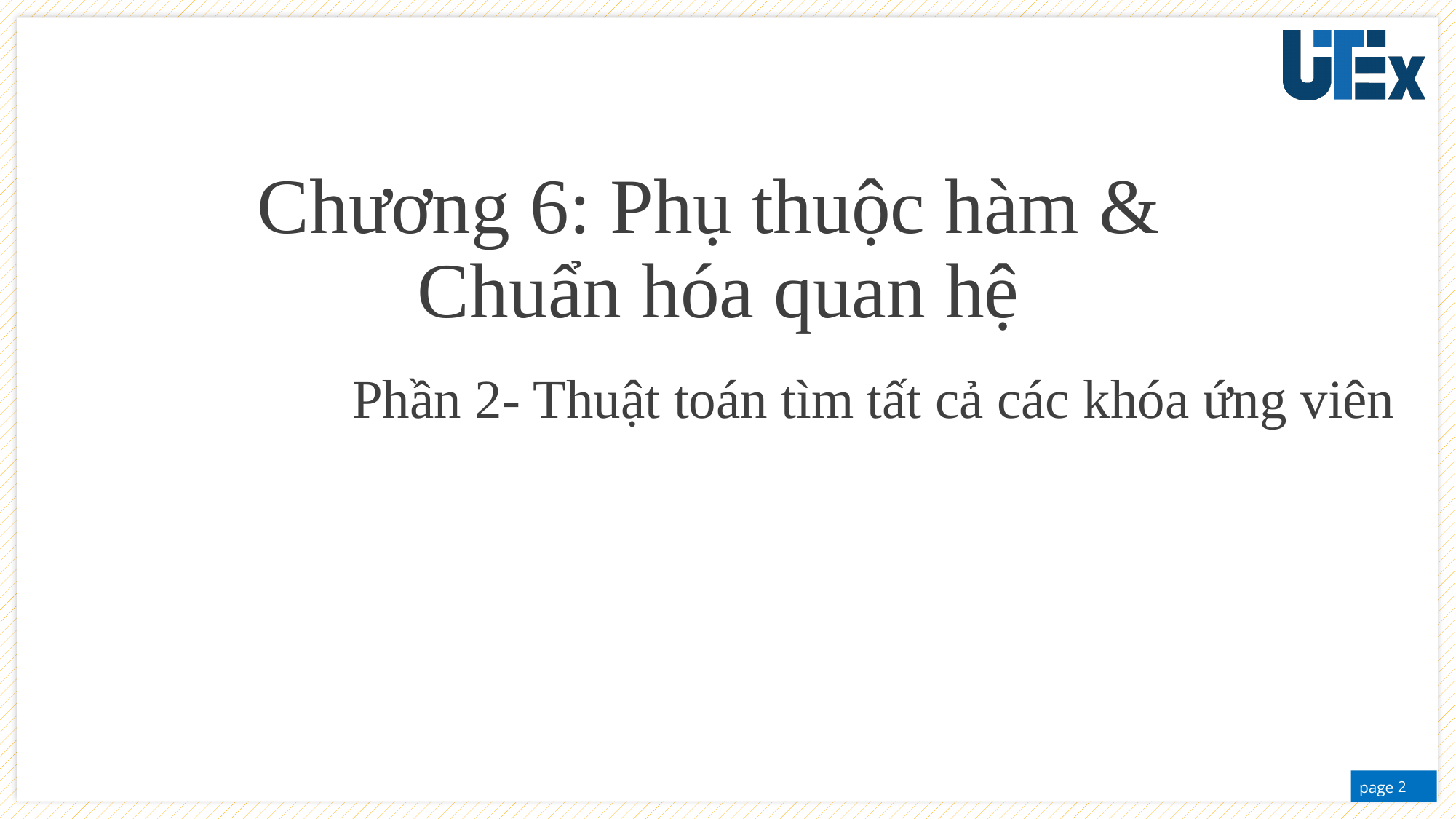

# WELCOME MESSAGES
Chương 6: Phụ thuộc hàm &
Chuẩn hóa quan hệ
Insert your subtitle here
Phần 2- Thuật toán tìm tất cả các khóa ứng viên
2